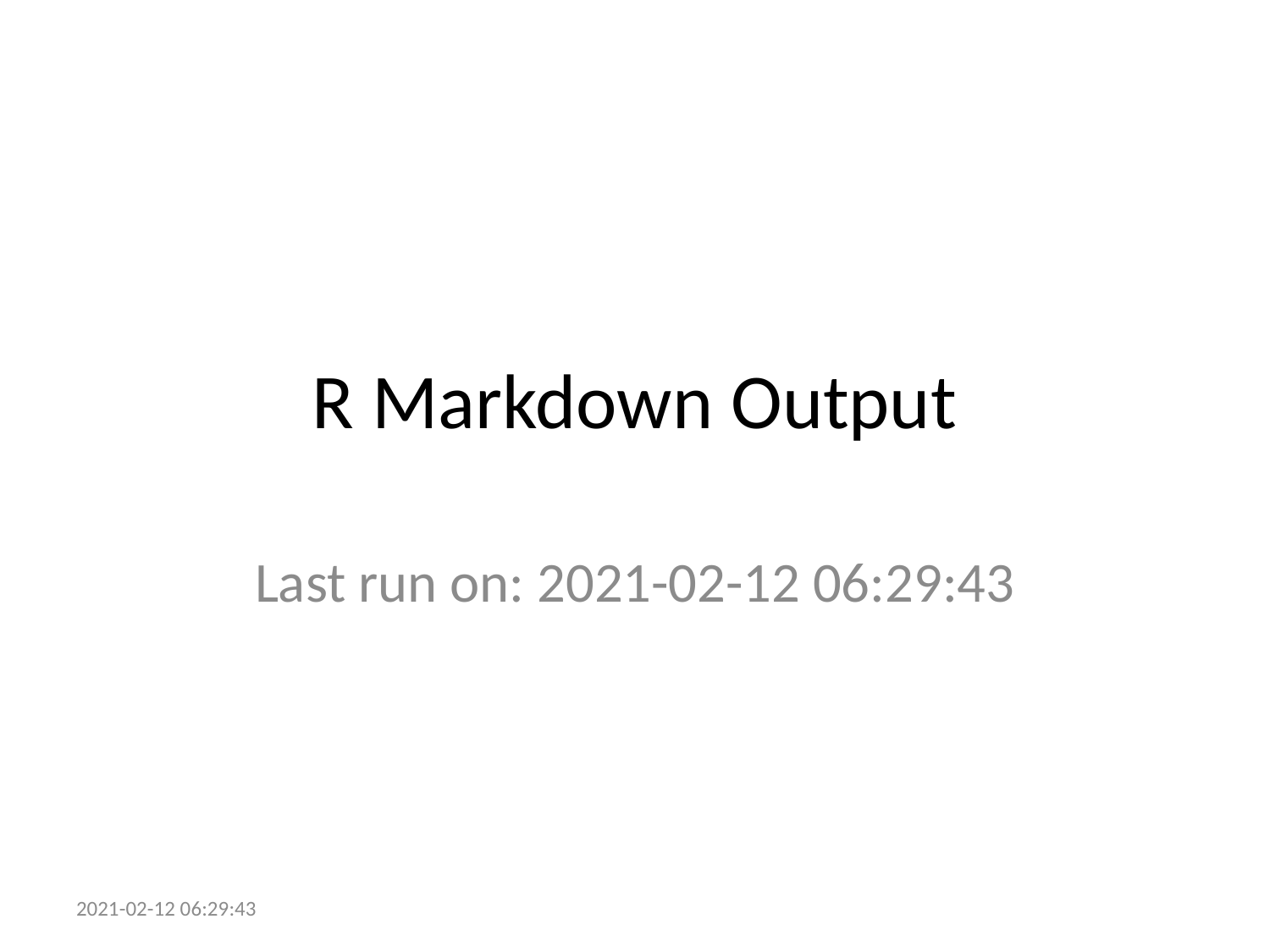

# R Markdown Output
Last run on: 2021-02-12 06:29:43
2021-02-12 06:29:43